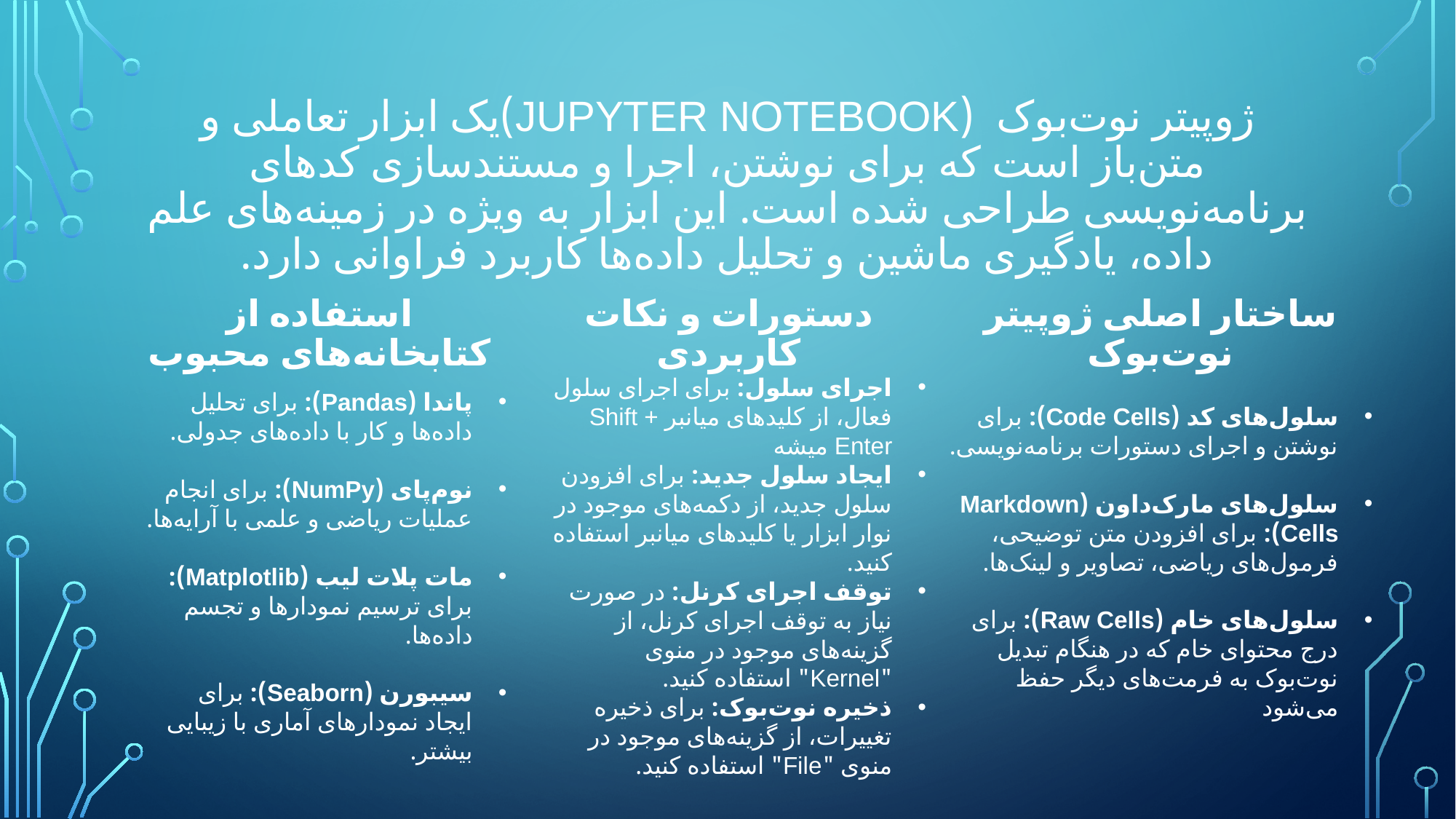

# ژوپیتر نوت‌بوک  (Jupyter Notebook)یک ابزار تعاملی و متن‌باز است که برای نوشتن، اجرا و مستندسازی کدهای برنامه‌نویسی طراحی شده است. این ابزار به ویژه در زمینه‌های علم داده، یادگیری ماشین و تحلیل داده‌ها کاربرد فراوانی دارد.
استفاده از کتابخانه‌های محبوب
ساختار اصلی ژوپیتر نوت‌بوک
دستورات و نکات کاربردی
پاندا (Pandas): برای تحلیل داده‌ها و کار با داده‌های جدولی.

نوم‌پای (NumPy): برای انجام عملیات ریاضی و علمی با آرایه‌ها.

مات‌ پلات ‌لیب (Matplotlib): برای ترسیم نمودارها و تجسم داده‌ها.

سیبورن (Seaborn): برای ایجاد نمودارهای آماری با زیبایی بیشتر.
اجرای سلول: برای اجرای سلول فعال، از کلیدهای میانبر Shift + Enter میشه
ایجاد سلول جدید: برای افزودن سلول جدید، از دکمه‌های موجود در نوار ابزار یا کلیدهای میانبر استفاده کنید.
توقف اجرای کرنل: در صورت نیاز به توقف اجرای کرنل، از گزینه‌های موجود در منوی "Kernel" استفاده کنید.
ذخیره نوت‌بوک: برای ذخیره تغییرات، از گزینه‌های موجود در منوی "File" استفاده کنید.
سلول‌های کد (Code Cells): برای نوشتن و اجرای دستورات برنامه‌نویسی.

سلول‌های مارک‌داون (Markdown Cells): برای افزودن متن توضیحی، فرمول‌های ریاضی، تصاویر و لینک‌ها.

سلول‌های خام (Raw Cells): برای درج محتوای خام که در هنگام تبدیل نوت‌بوک به فرمت‌های دیگر حفظ می‌شود